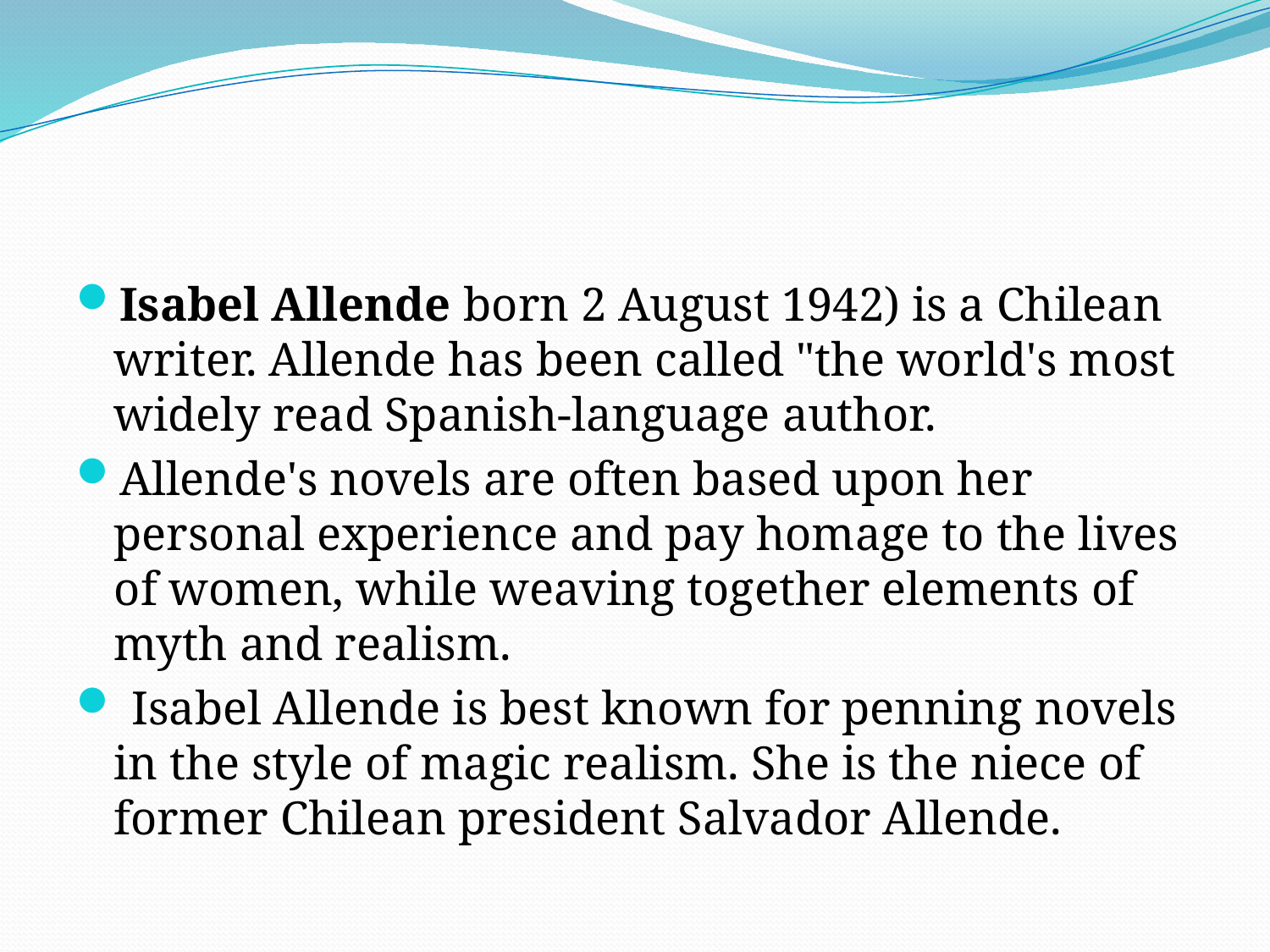

#
Isabel Allende born 2 August 1942) is a Chilean writer. Allende has been called "the world's most widely read Spanish-language author.
Allende's novels are often based upon her personal experience and pay homage to the lives of women, while weaving together elements of myth and realism.
 Isabel Allende is best known for penning novels in the style of magic realism. She is the niece of former Chilean president Salvador Allende.